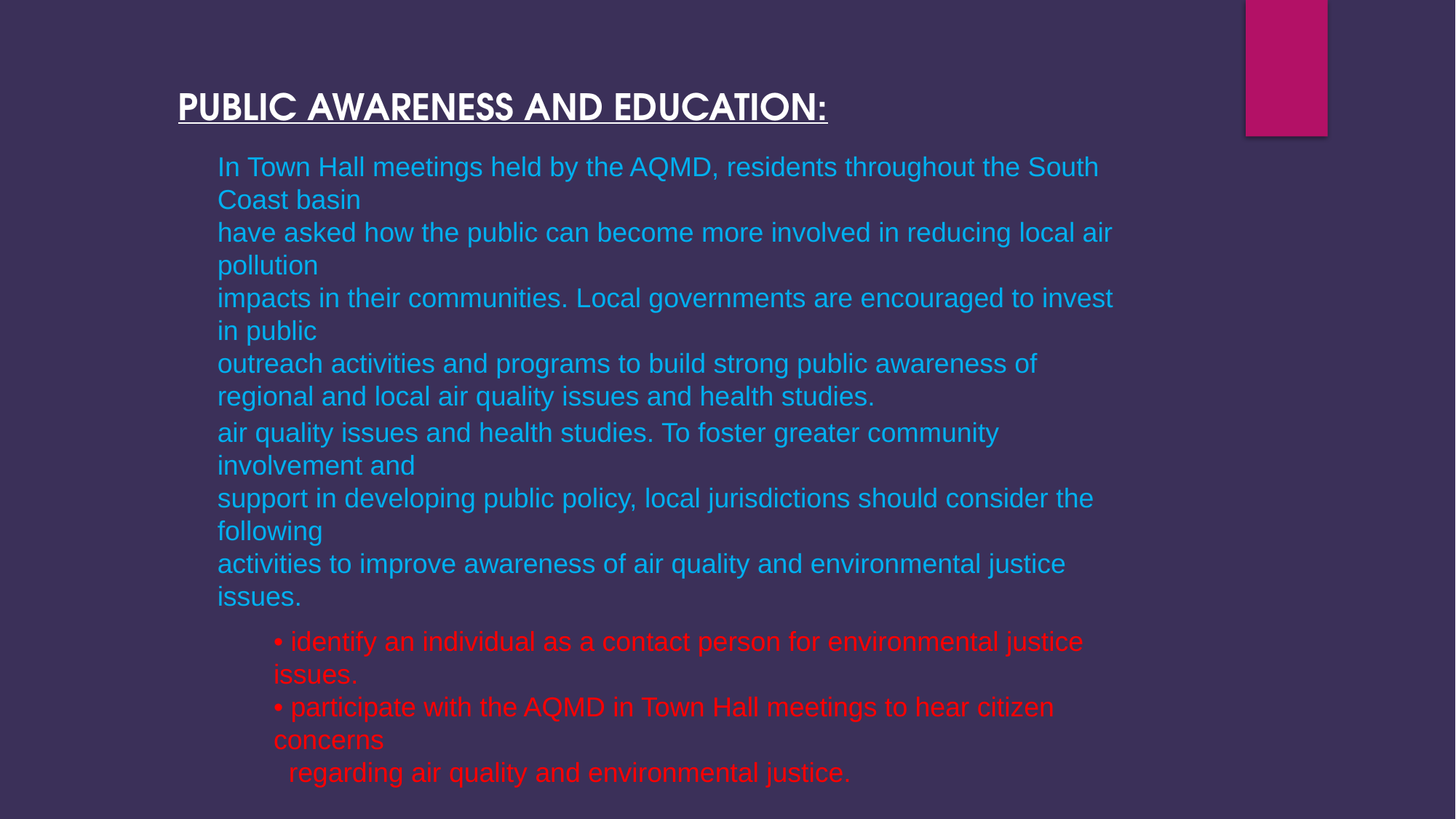

PUBLIC AWARENESS AND EDUCATION:
In Town Hall meetings held by the AQMD, residents throughout the South Coast basin
have asked how the public can become more involved in reducing local air pollution
impacts in their communities. Local governments are encouraged to invest in public
outreach activities and programs to build strong public awareness of regional and local air quality issues and health studies.

air quality issues and health studies. To foster greater community involvement and
support in developing public policy, local jurisdictions should consider the following
activities to improve awareness of air quality and environmental justice issues.
• identify an individual as a contact person for environmental justice issues.
• participate with the AQMD in Town Hall meetings to hear citizen concerns
  regarding air quality and environmental justice.